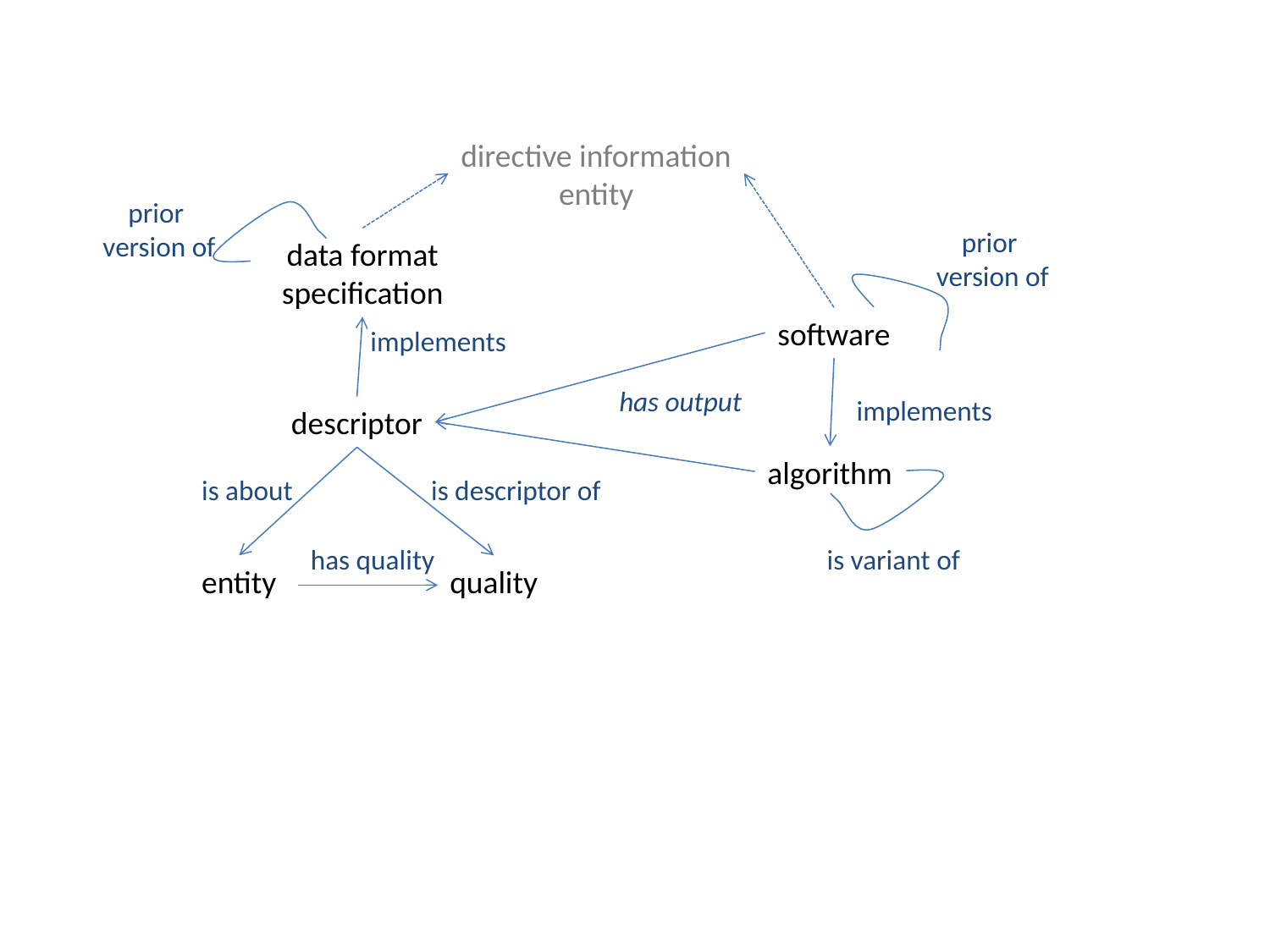

directive information
entity
prior
version of

prior
version of
data format
specification

software
implements
has output
implements
descriptor
algorithm
is about
is descriptor of

has quality
is variant of
entity
quality